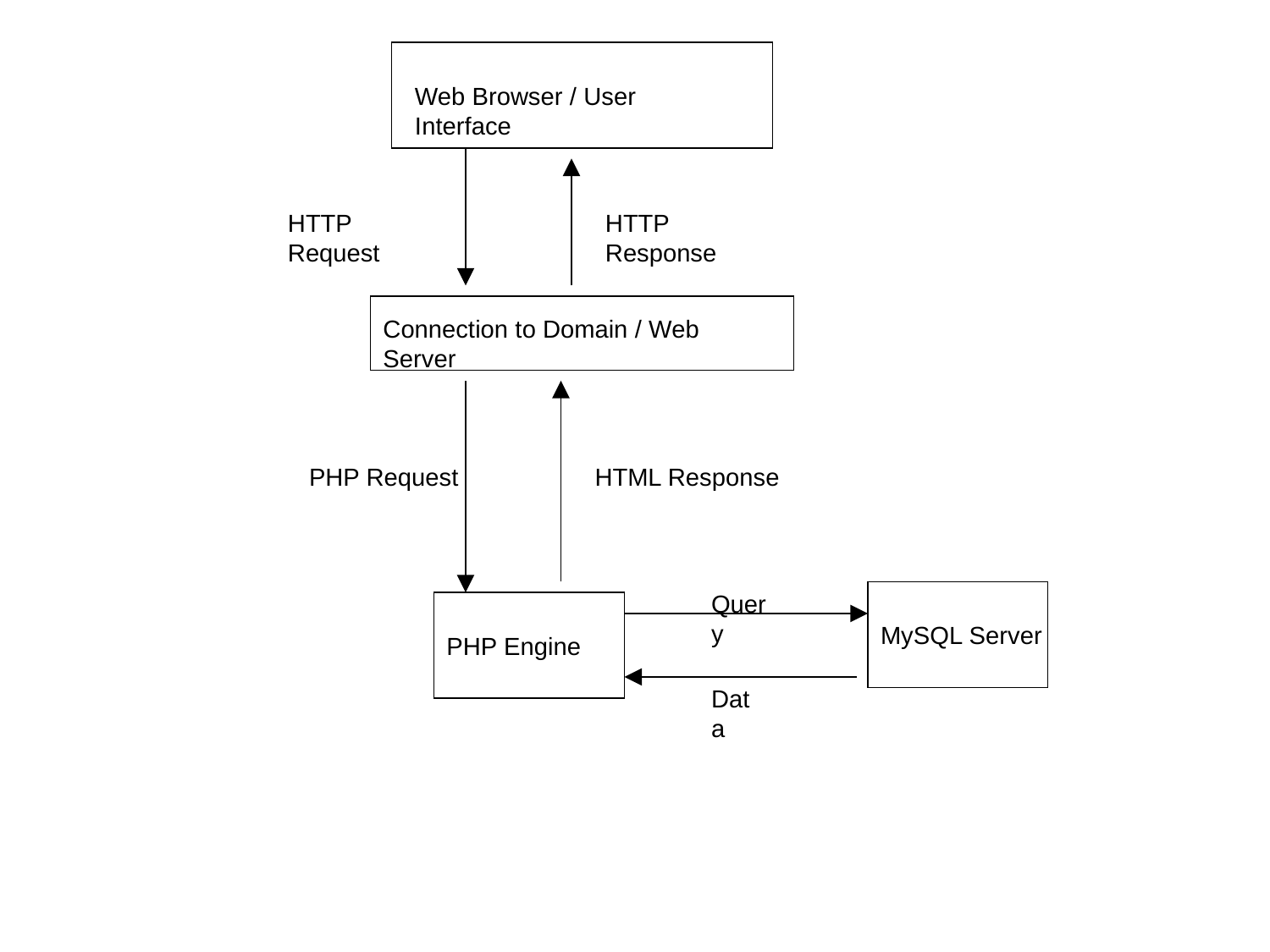

Web Browser / User Interface
HTTP Request
HTTP Response

Connection to Domain / Web Server
PHP Request
HTML Response
Query

MySQL Server
PHP Engine
Data